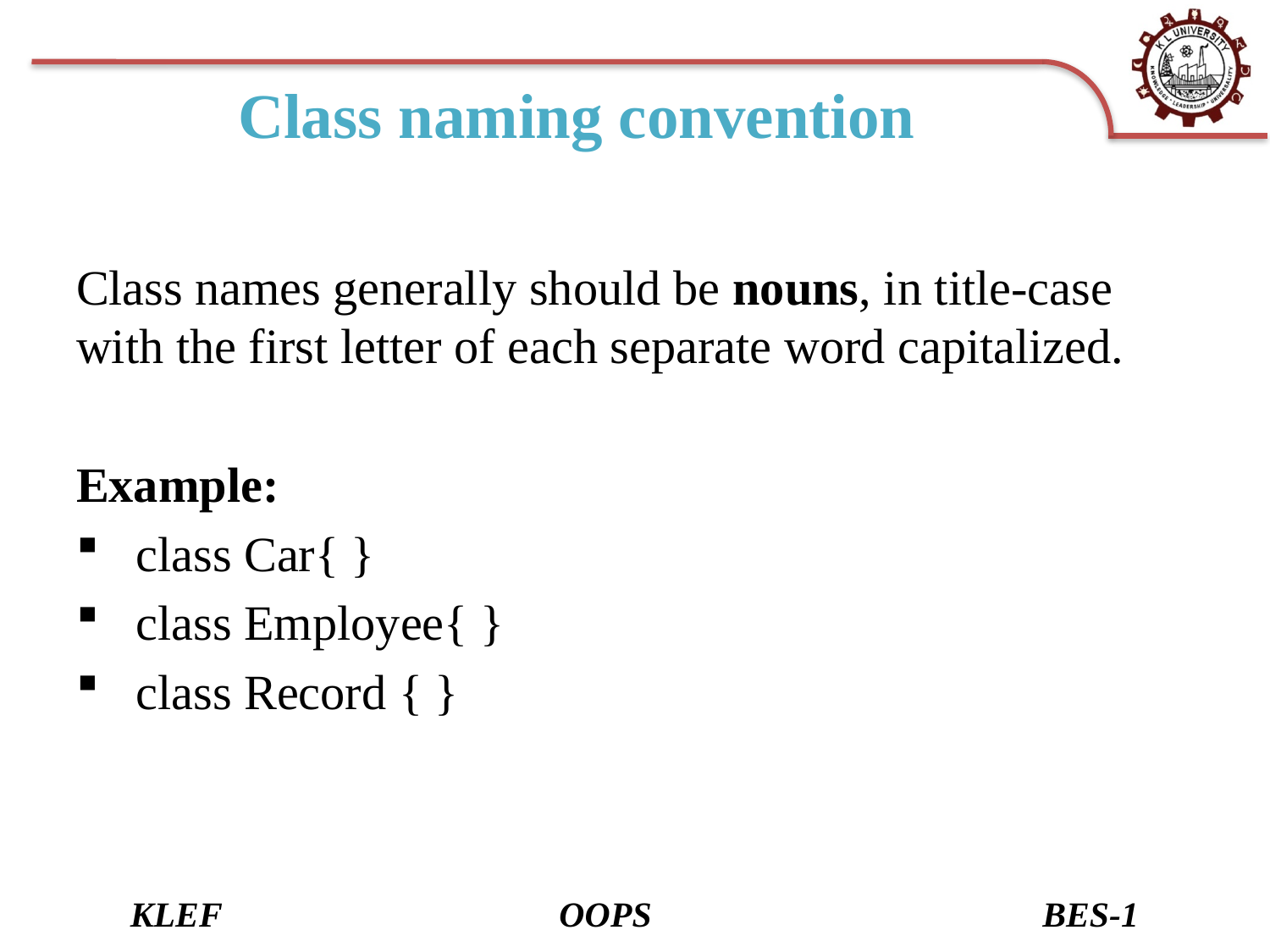

# Class naming convention

Class names generally should be nouns, in title-case with the first letter of each separate word capitalized.

Example:
 class Car{ }
 class Employee{ }
 class Record { }

KLEF                                      OOPS                                            BES-1